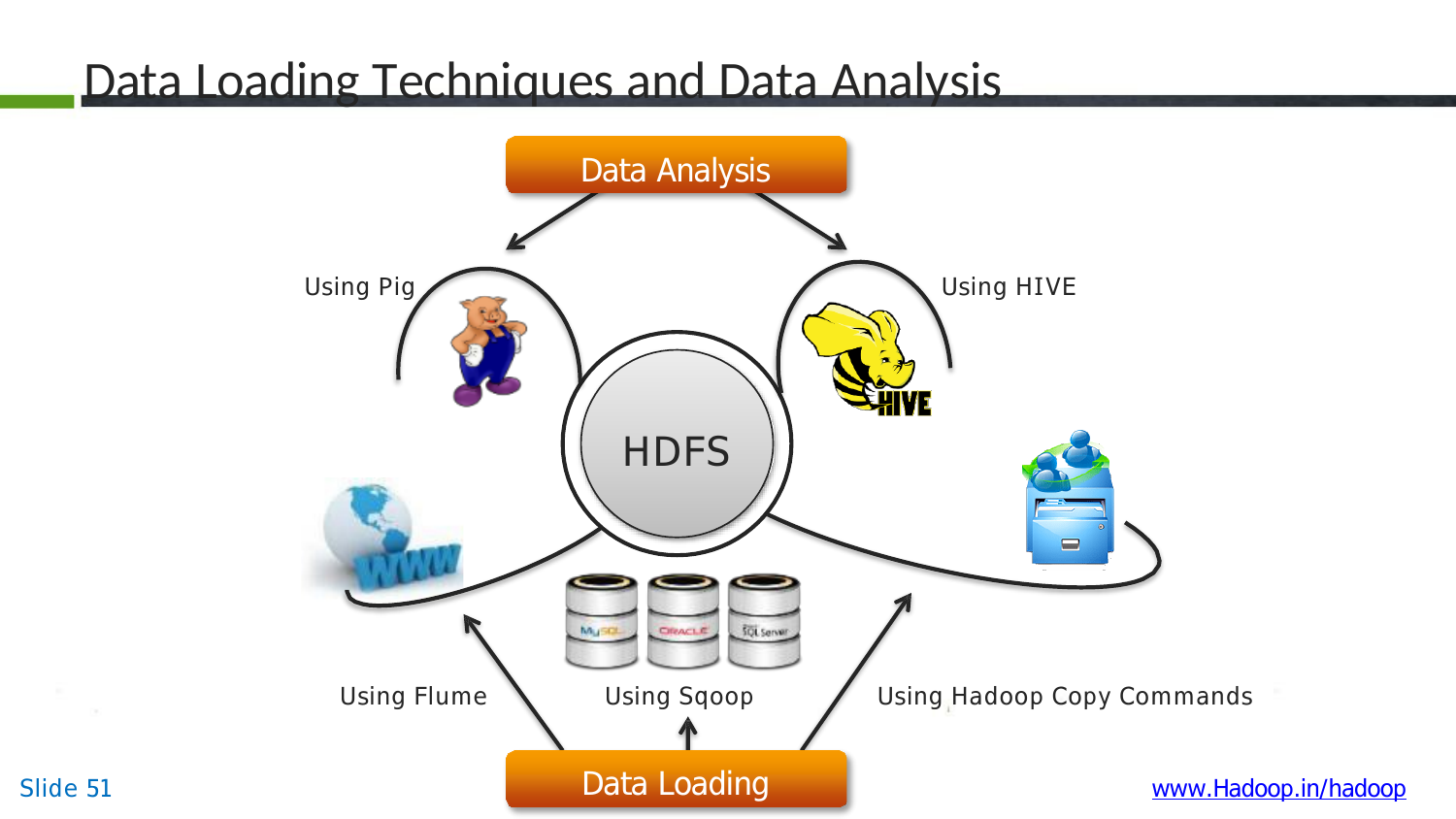

# Data Loading Techniques and Data Analysis

Data Analysis

Using Pig
Using HIVE

HDFS

Using Flume
Using Sqoop
Using Hadoop Copy Commands

Data Loading
www.Hadoop.in/hadoop
Slide 51